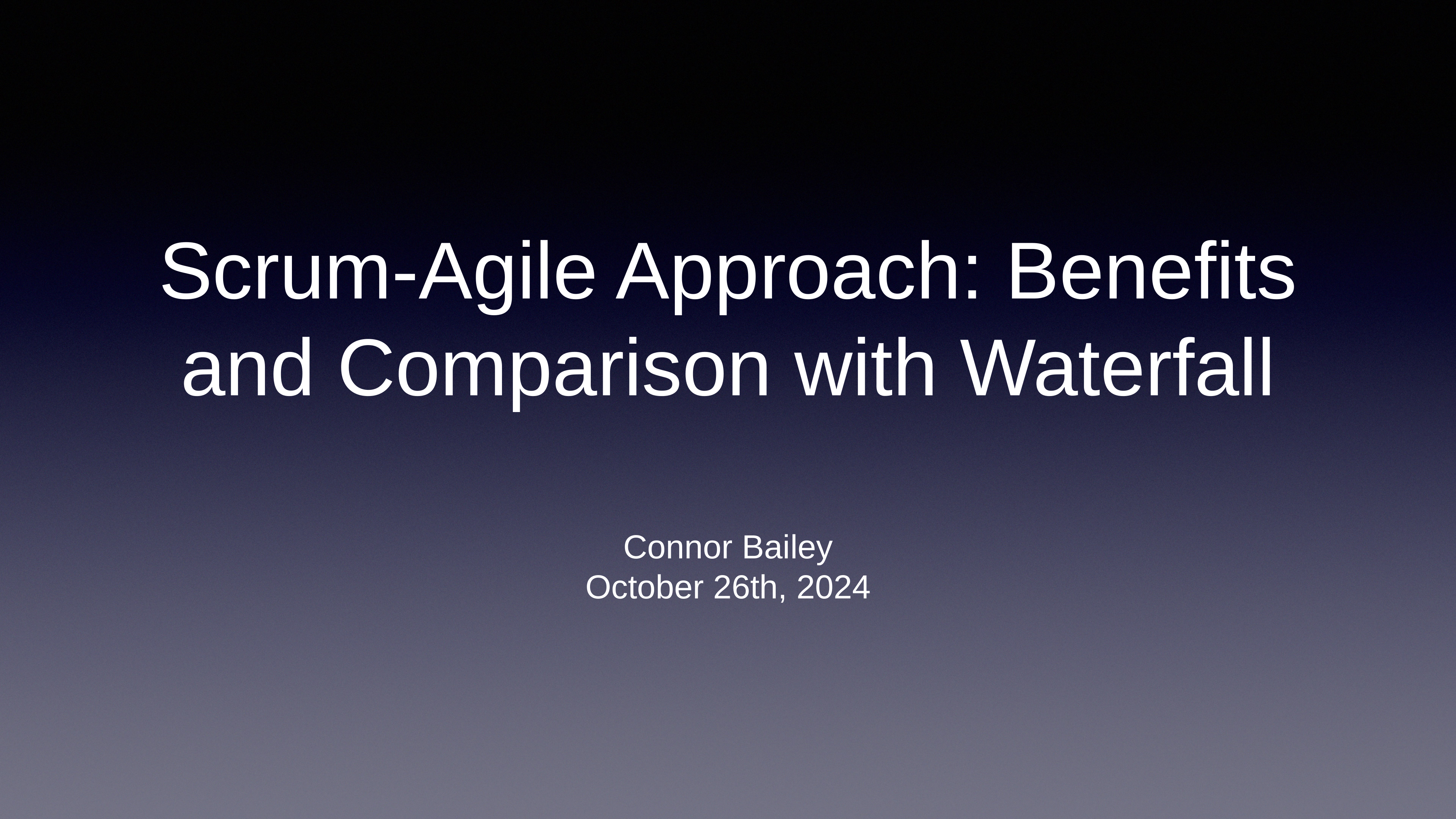

# Scrum-Agile Approach: Benefits and Comparison with Waterfall
Connor Bailey
October 26th, 2024